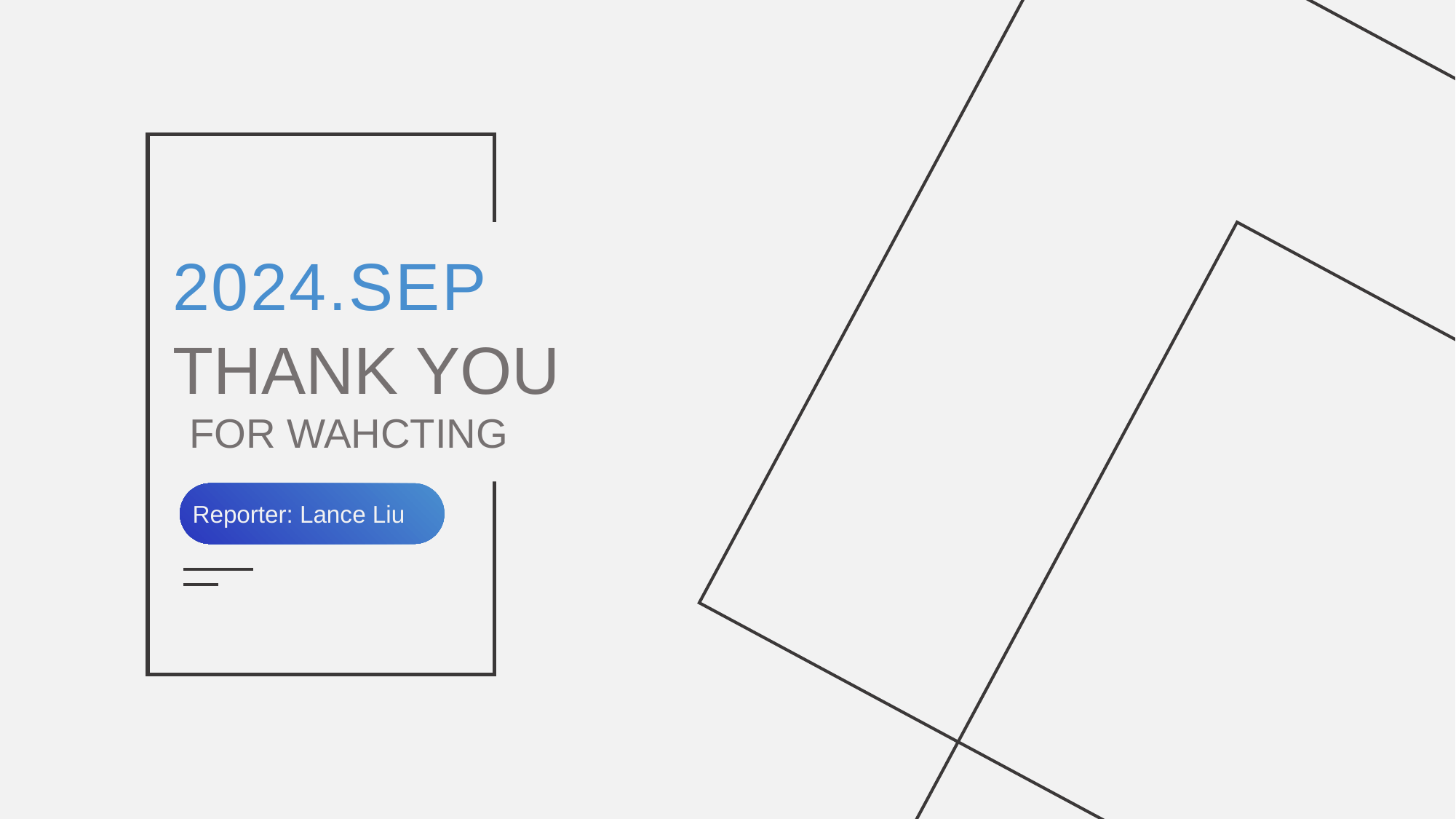

2024.SEP
THANK YOU

FOR WAHCTING

Reporter: Lance Liu